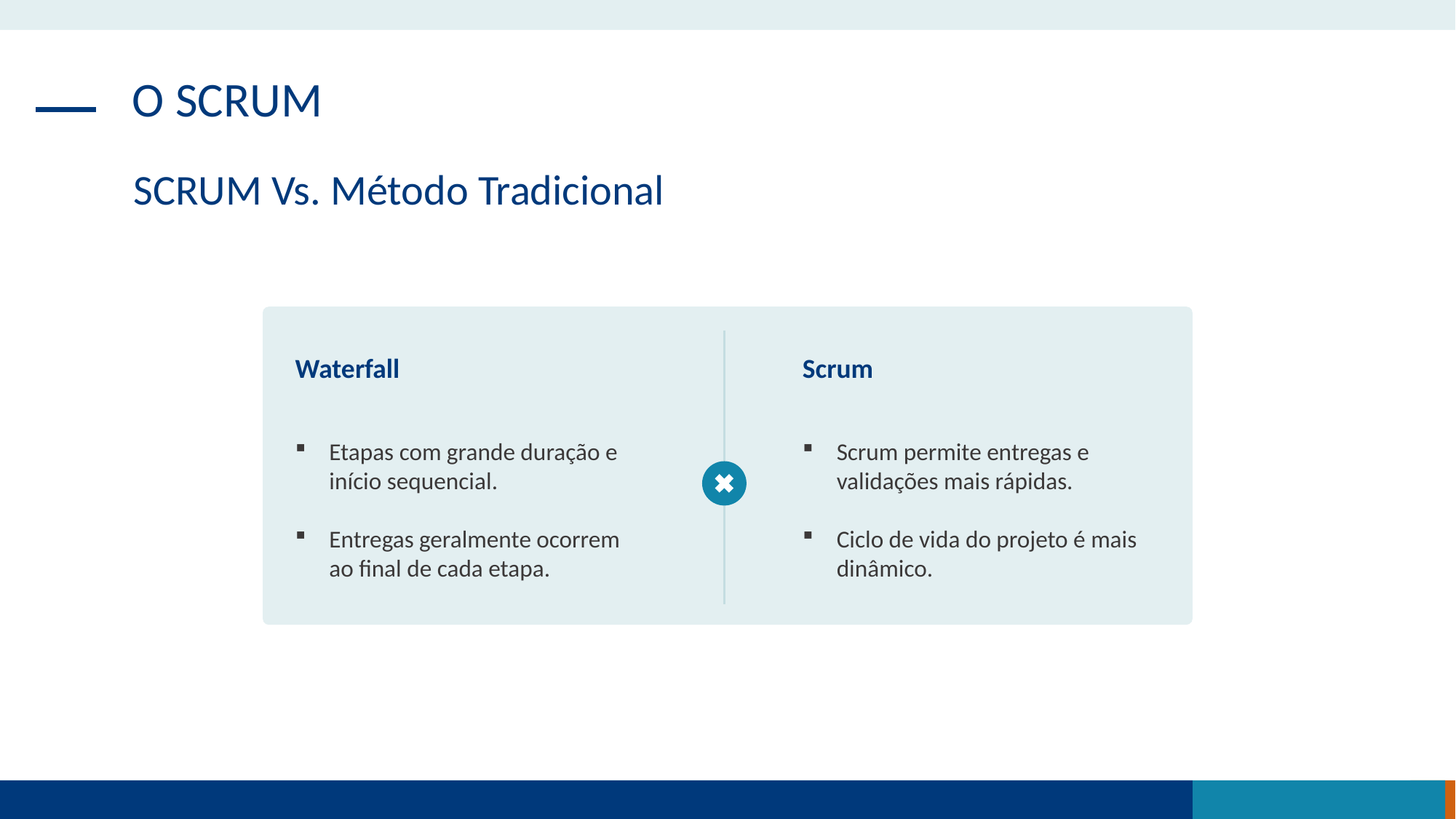

O SCRUM
SCRUM Vs. Método Tradicional

Waterfall
Scrum
Etapas com grande duração e início sequencial.

Entregas geralmente ocorrem ao final de cada etapa.
Scrum permite entregas e validações mais rápidas.

Ciclo de vida do projeto é mais dinâmico.